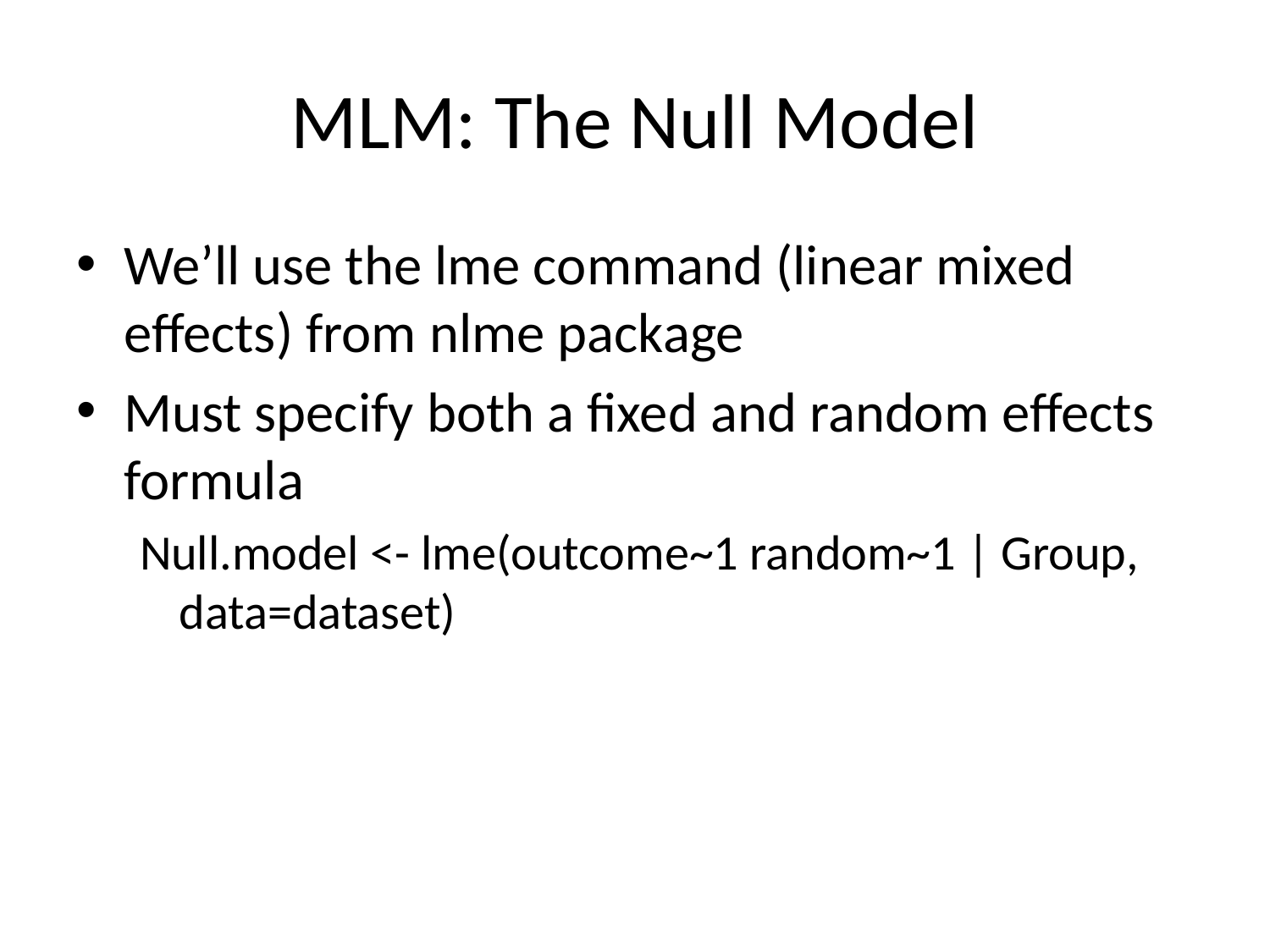

# MLM: The Null Model
We’ll use the lme command (linear mixed effects) from nlme package
Must specify both a fixed and random effects formula
Null.model <- lme(outcome~1 random~1 | Group, data=dataset)